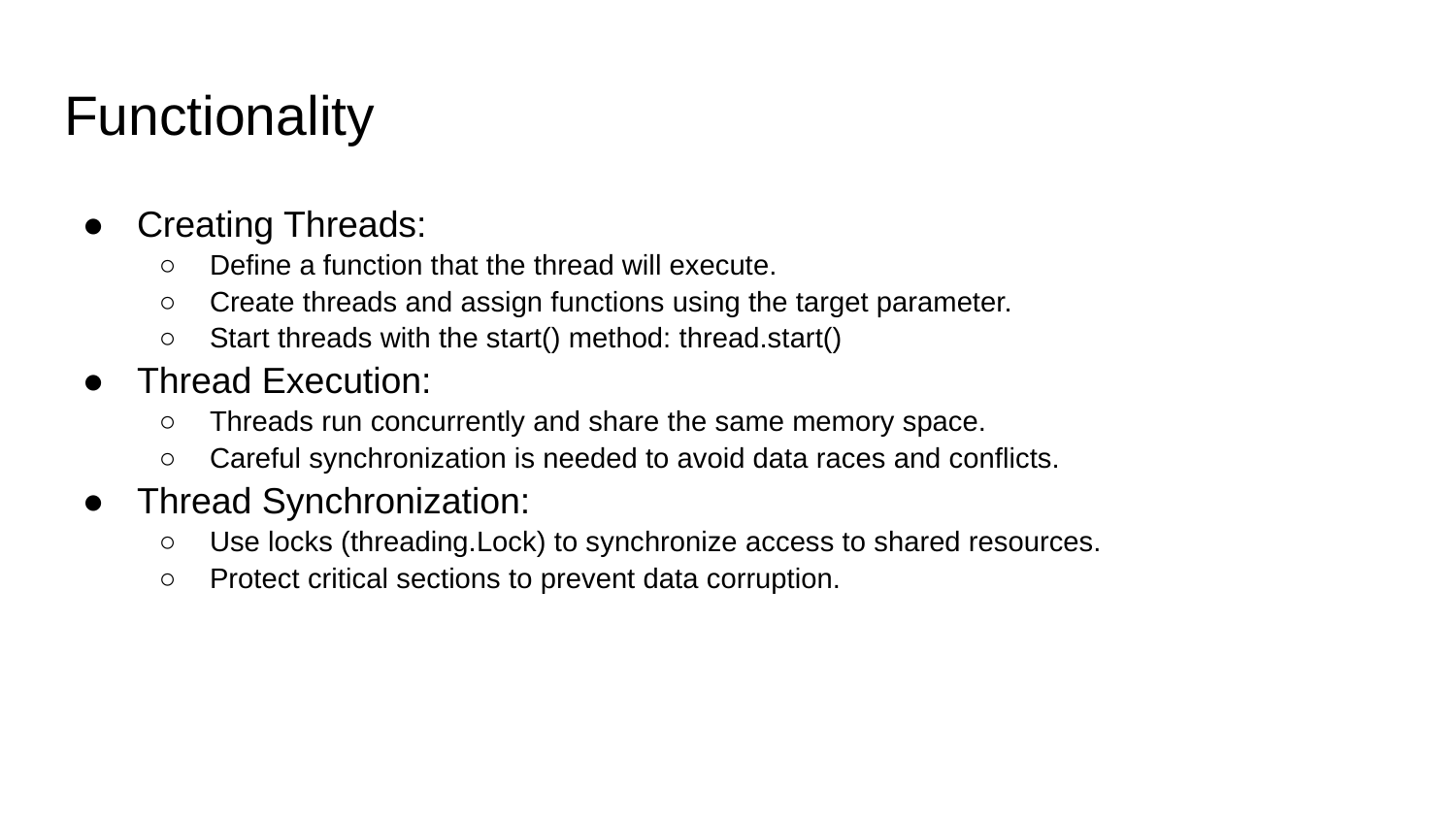

# Functionality
Creating Threads:
Define a function that the thread will execute.
Create threads and assign functions using the target parameter.
Start threads with the start() method: thread.start()
Thread Execution:
Threads run concurrently and share the same memory space.
Careful synchronization is needed to avoid data races and conflicts.
Thread Synchronization:
Use locks (threading.Lock) to synchronize access to shared resources.
Protect critical sections to prevent data corruption.